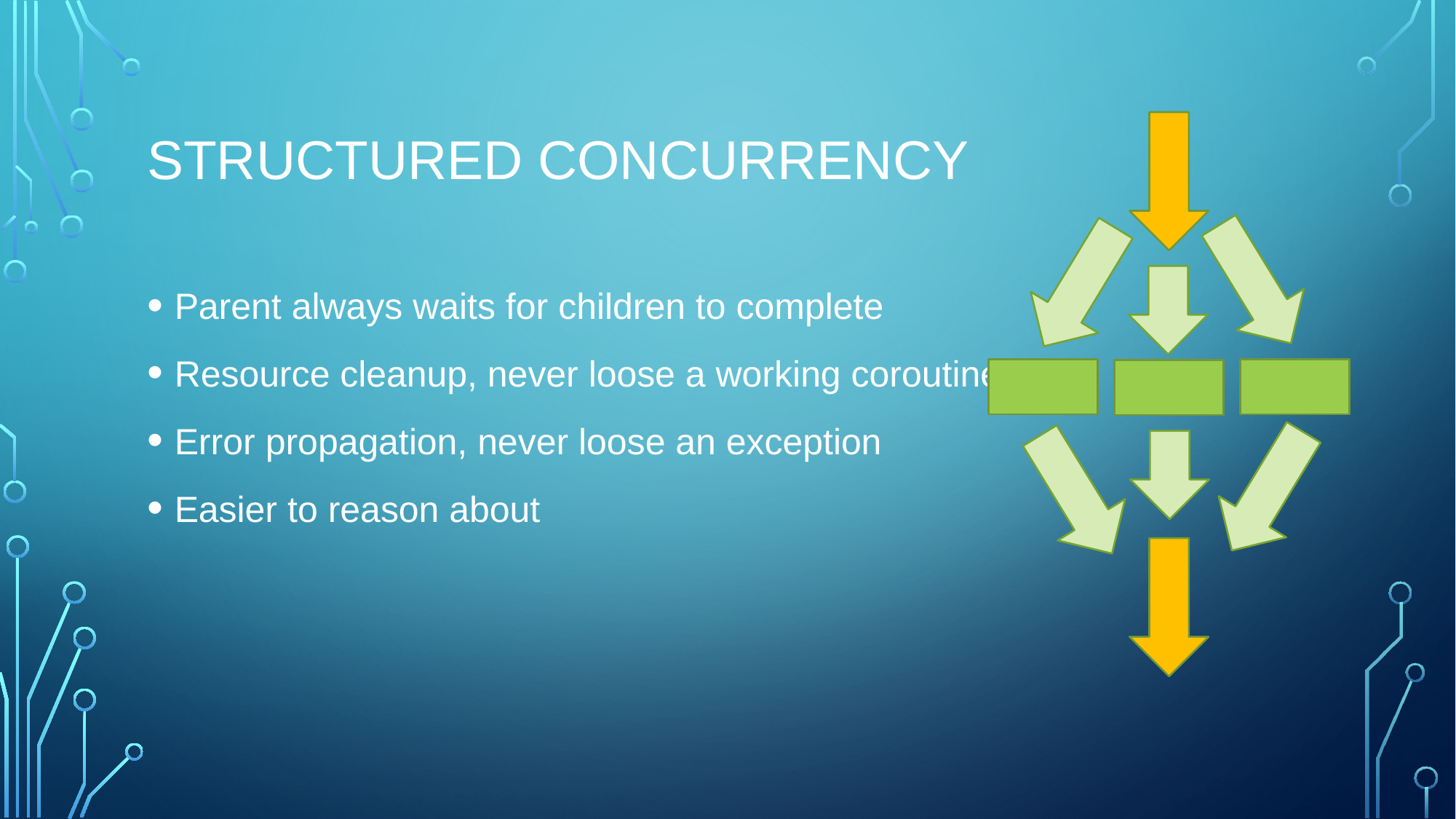

# structured concurrency

Parent always waits for children to complete
Resource cleanup, never loose a working coroutine
Error propagation, never loose an exception
Easier to reason about